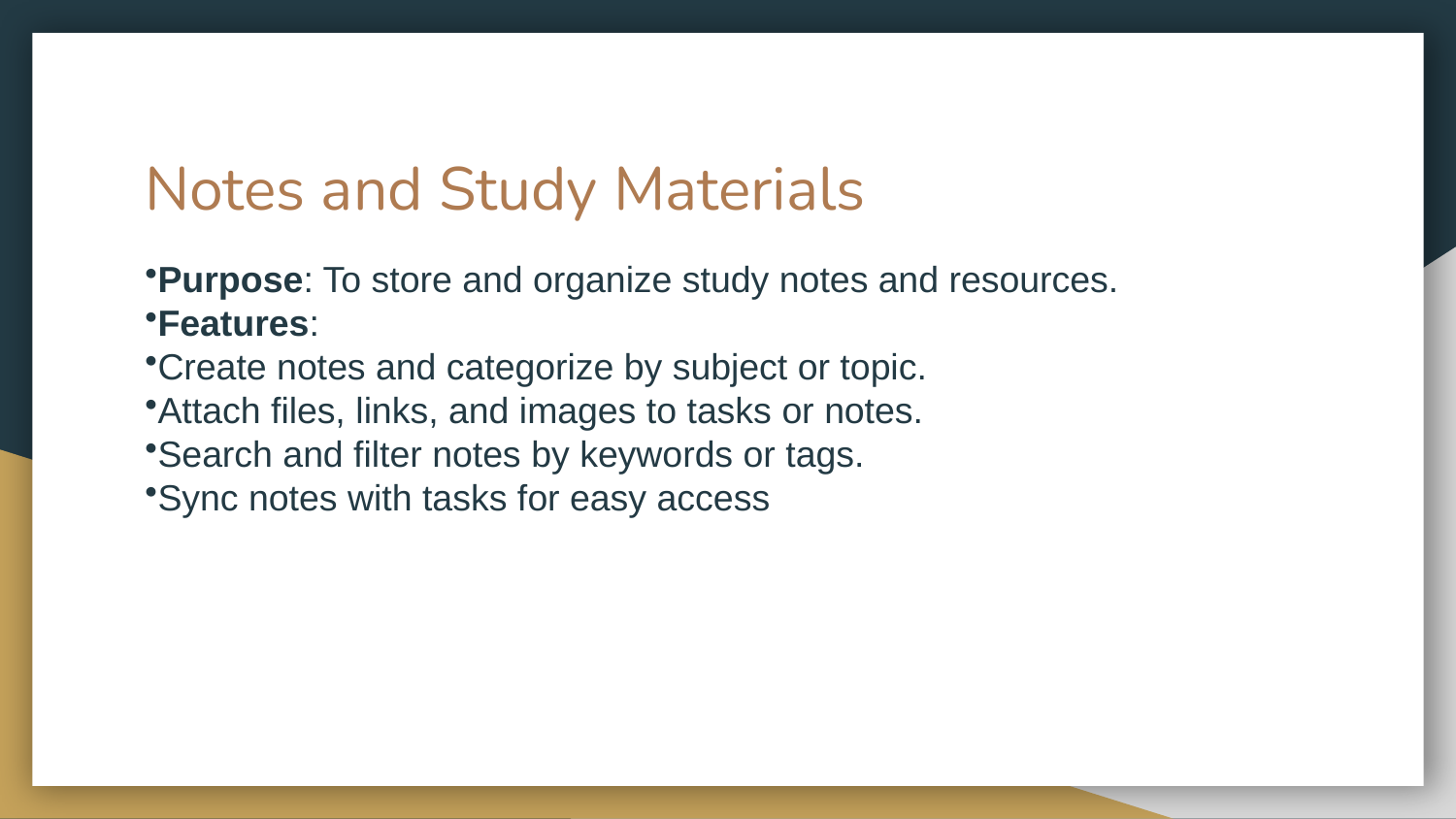

# Notes and Study Materials
Purpose: To store and organize study notes and resources.
Features:
Create notes and categorize by subject or topic.
Attach files, links, and images to tasks or notes.
Search and filter notes by keywords or tags.
Sync notes with tasks for easy access